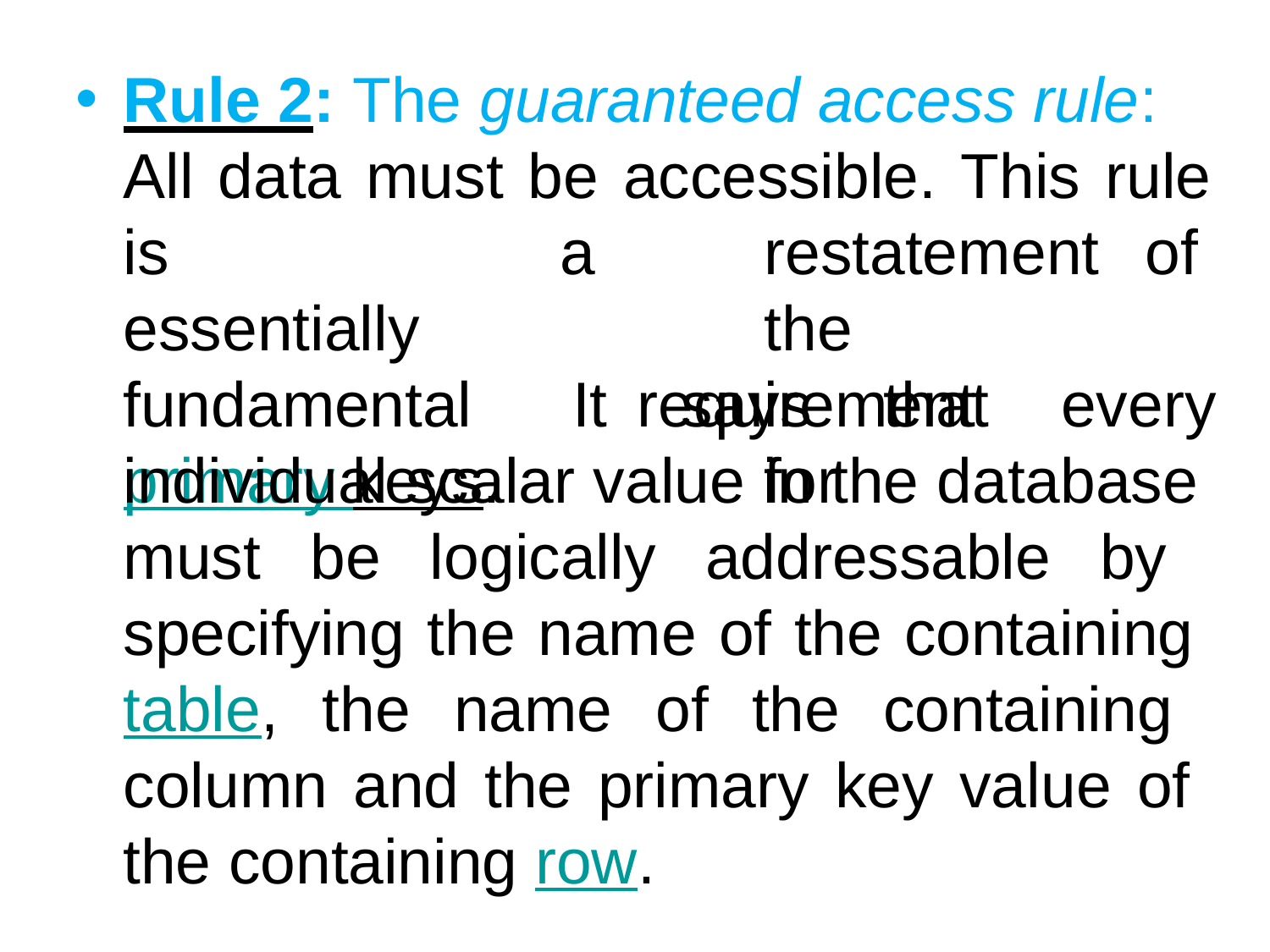

Rule 2: The guaranteed access rule:  All data must be accessible. This rule
is	essentially  fundamental  primary keys.
a		restatement	of	the  requirement			for
It	says	that	every
individual scalar value in the database  must be logically addressable by  specifying the name of the containing  table, the name of the containing  column and the primary key value of  the containing row.